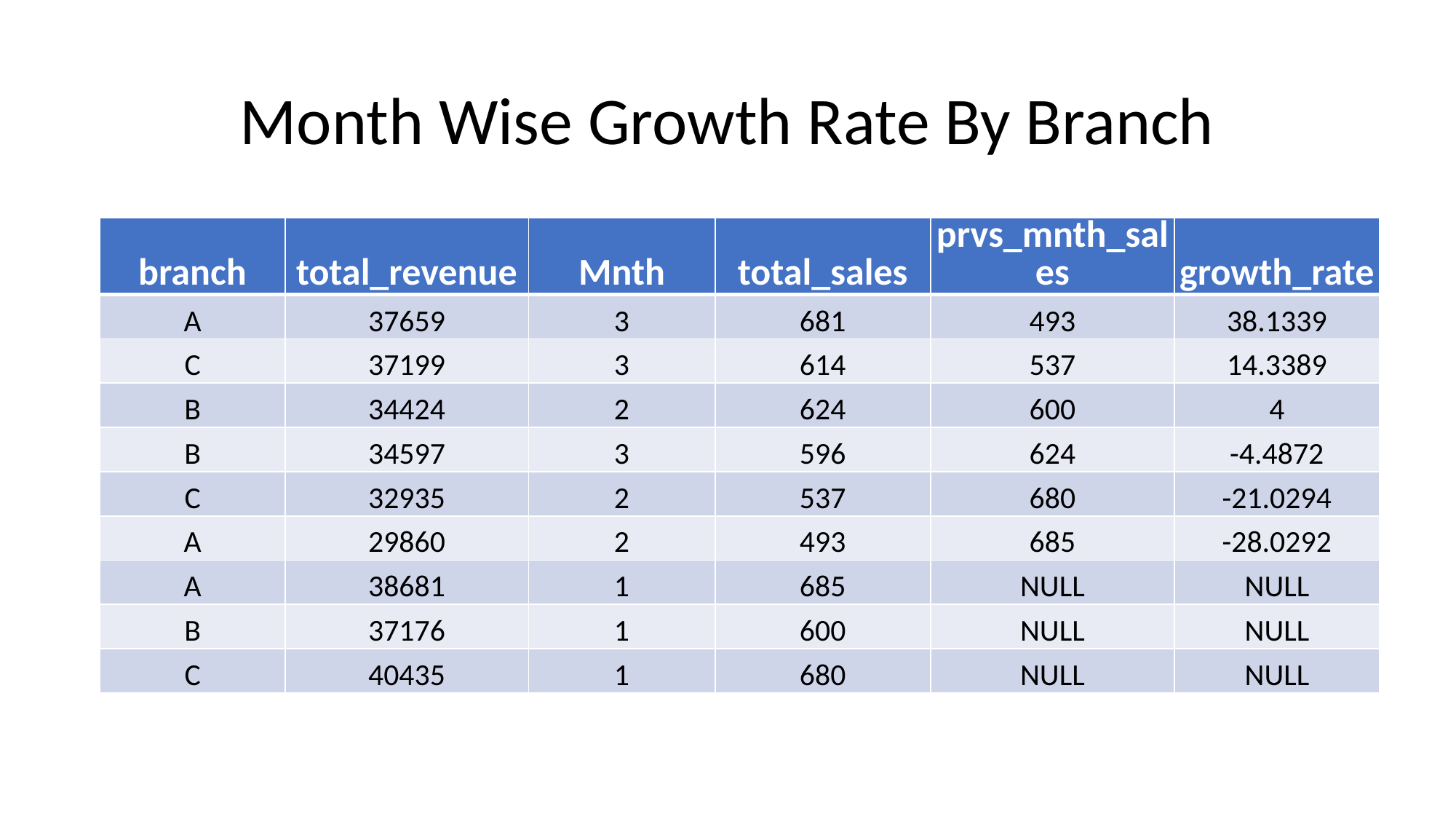

# Month Wise Growth Rate By Branch
| branch | total\_revenue | Mnth | total\_sales | prvs\_mnth\_sales | growth\_rate |
| --- | --- | --- | --- | --- | --- |
| A | 37659 | 3 | 681 | 493 | 38.1339 |
| C | 37199 | 3 | 614 | 537 | 14.3389 |
| B | 34424 | 2 | 624 | 600 | 4 |
| B | 34597 | 3 | 596 | 624 | -4.4872 |
| C | 32935 | 2 | 537 | 680 | -21.0294 |
| A | 29860 | 2 | 493 | 685 | -28.0292 |
| A | 38681 | 1 | 685 | NULL | NULL |
| B | 37176 | 1 | 600 | NULL | NULL |
| C | 40435 | 1 | 680 | NULL | NULL |